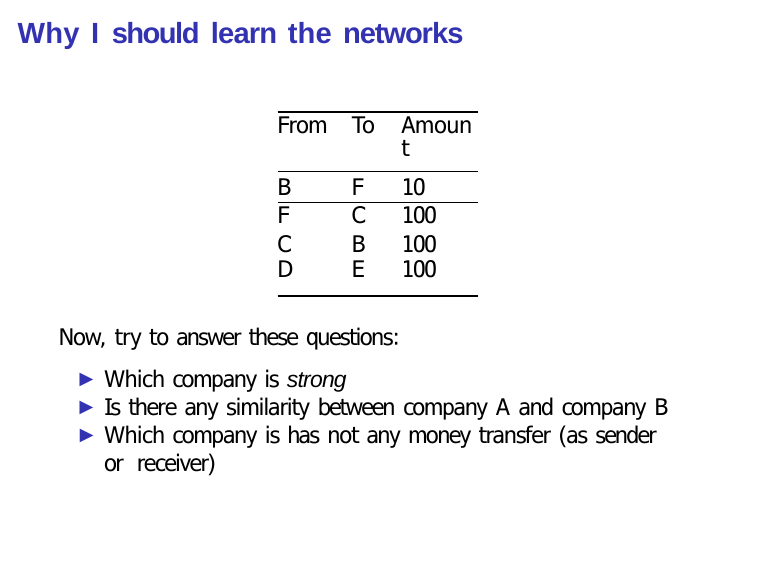

# Why I should learn the networks
| From | To | Amount |
| --- | --- | --- |
| B | F | 10 |
| F | C | 100 |
| C | B | 100 |
| D | E | 100 |
Now, try to answer these questions:
Which company is strong
Is there any similarity between company A and company B
Which company is has not any money transfer (as sender or  receiver)